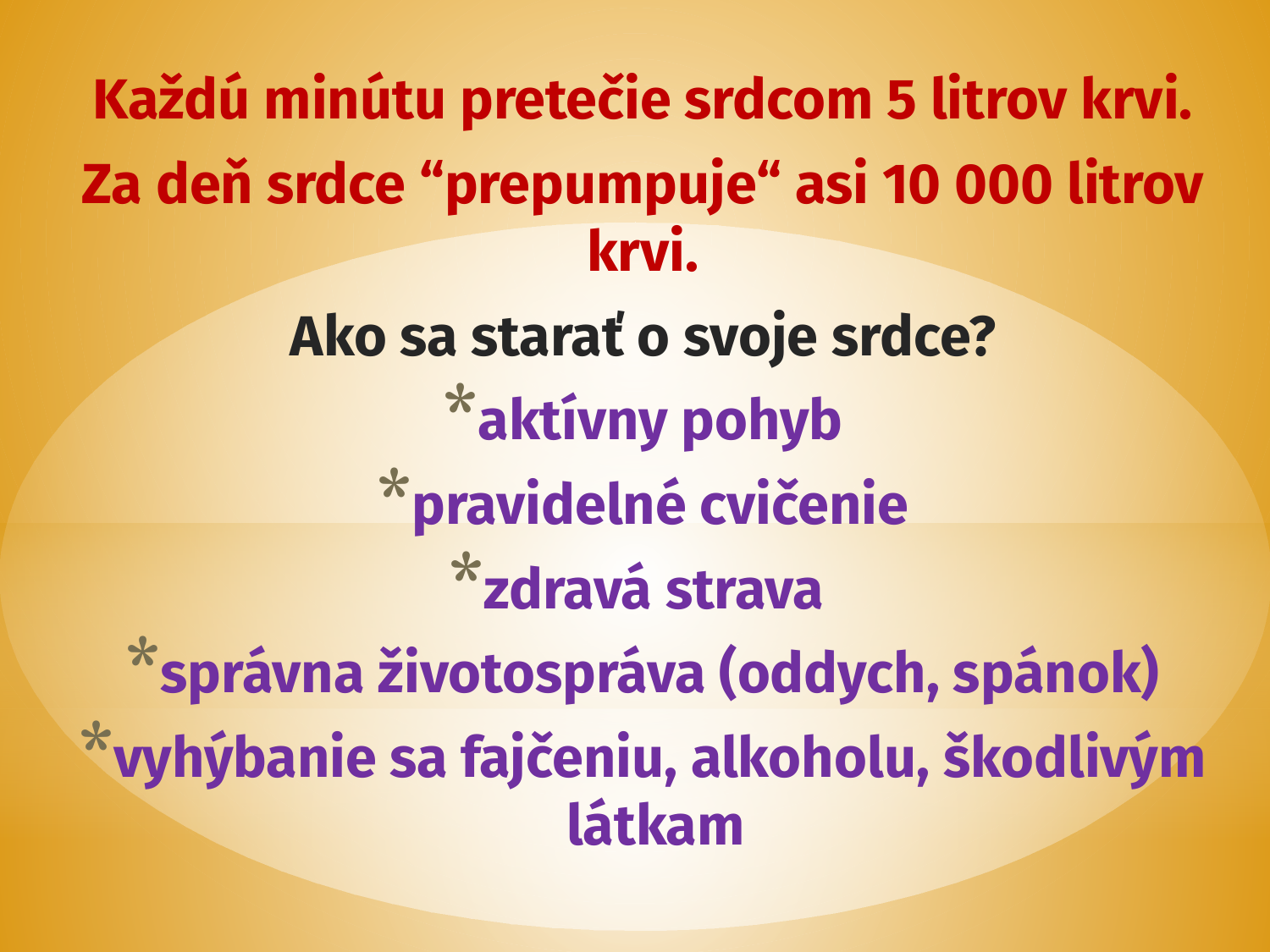

Každú minútu pretečie srdcom 5 litrov krvi.
Za deň srdce “prepumpuje“ asi 10 000 litrov krvi.
Ako sa starať o svoje srdce?
aktívny pohyb
pravidelné cvičenie
zdravá strava
správna životospráva (oddych, spánok)
vyhýbanie sa fajčeniu, alkoholu, škodlivým látkam